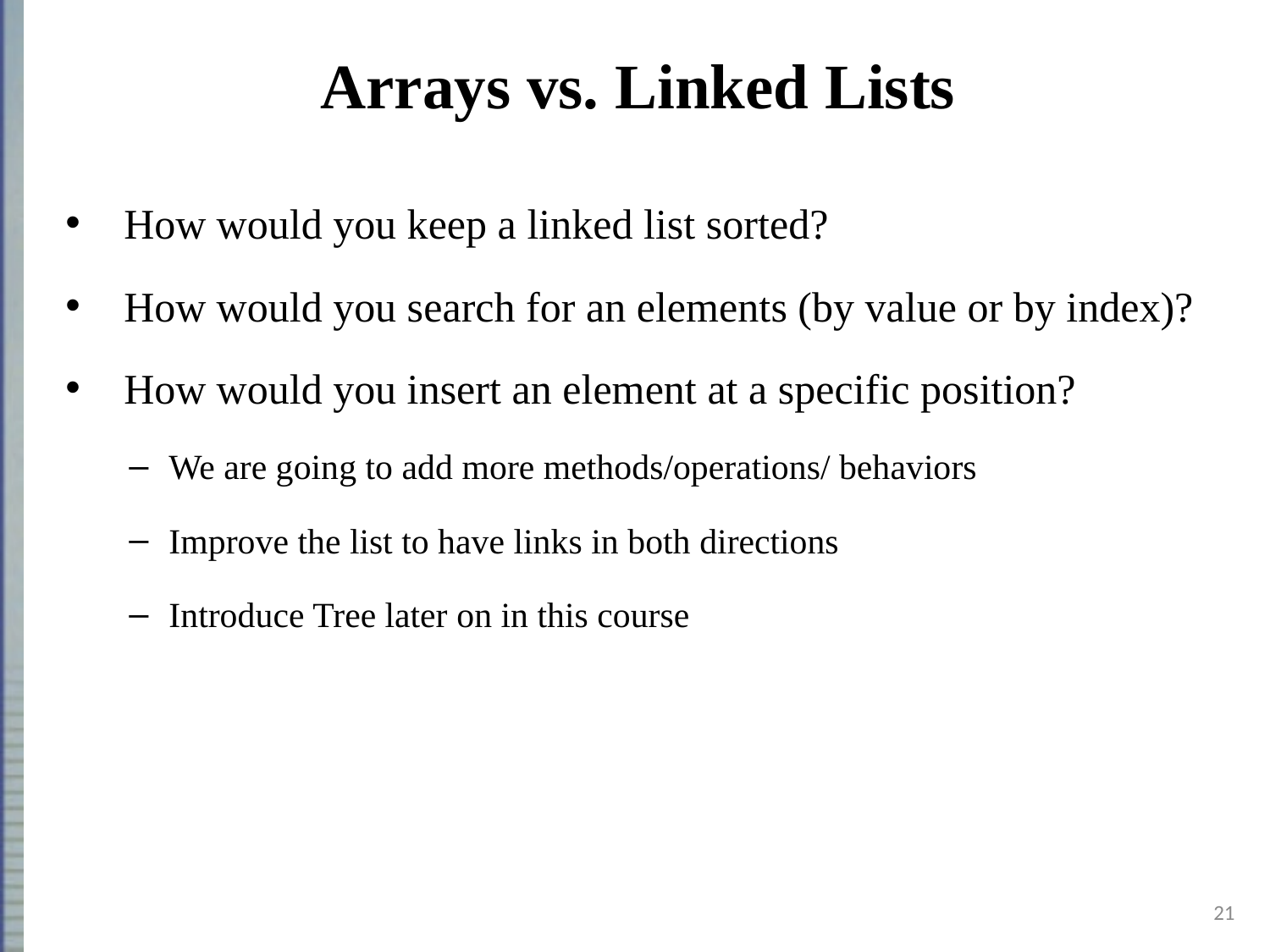

# Arrays vs. Linked Lists
 How would you keep a linked list sorted?
 How would you search for an elements (by value or by index)?
 How would you insert an element at a specific position?
We are going to add more methods/operations/ behaviors
Improve the list to have links in both directions
Introduce Tree later on in this course
21